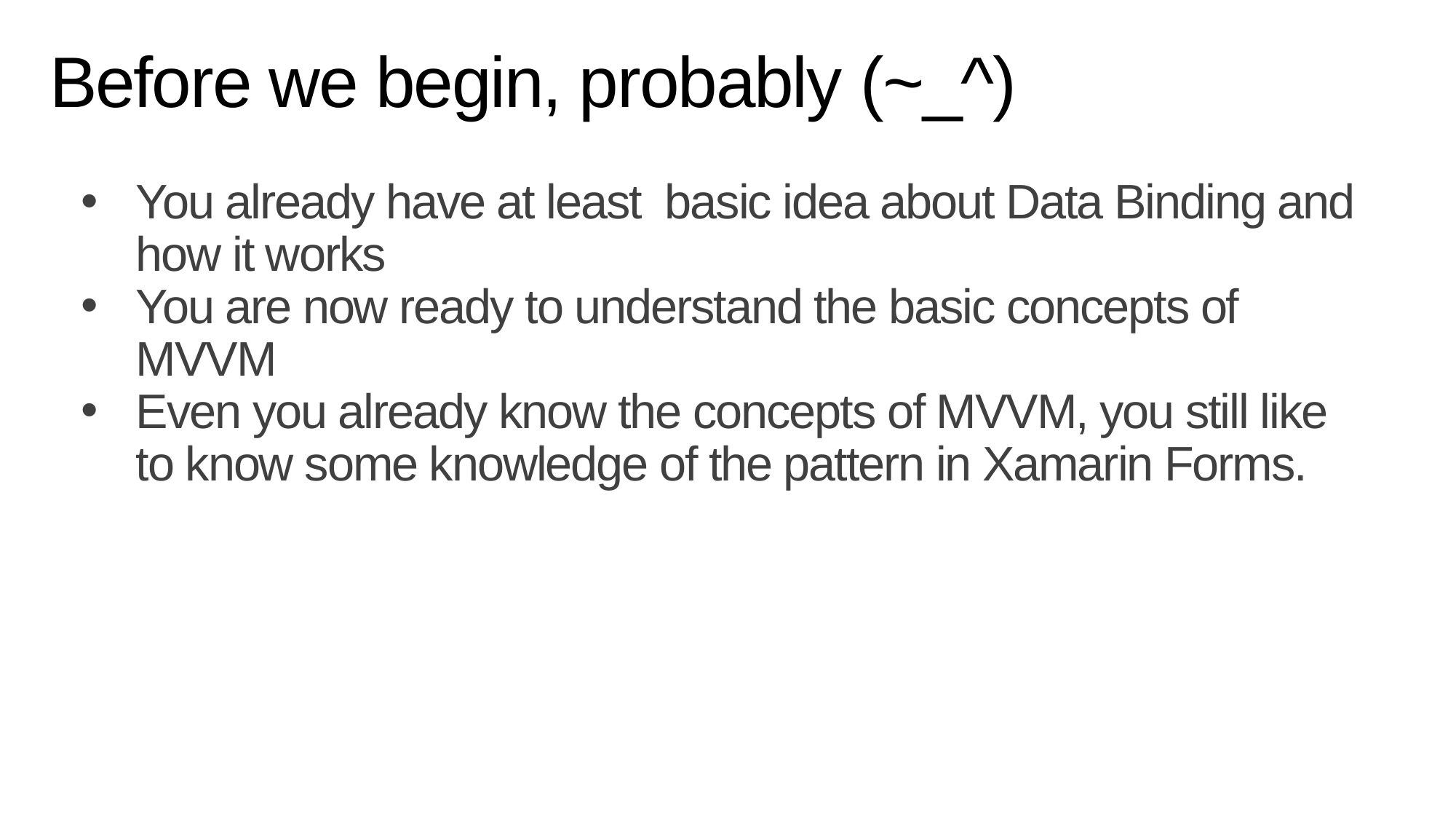

# Before we begin, probably (~_^)
You already have at least  basic idea about Data Binding and how it works
You are now ready to understand the basic concepts of MVVM
Even you already know the concepts of MVVM, you still like to know some knowledge of the pattern in Xamarin Forms.